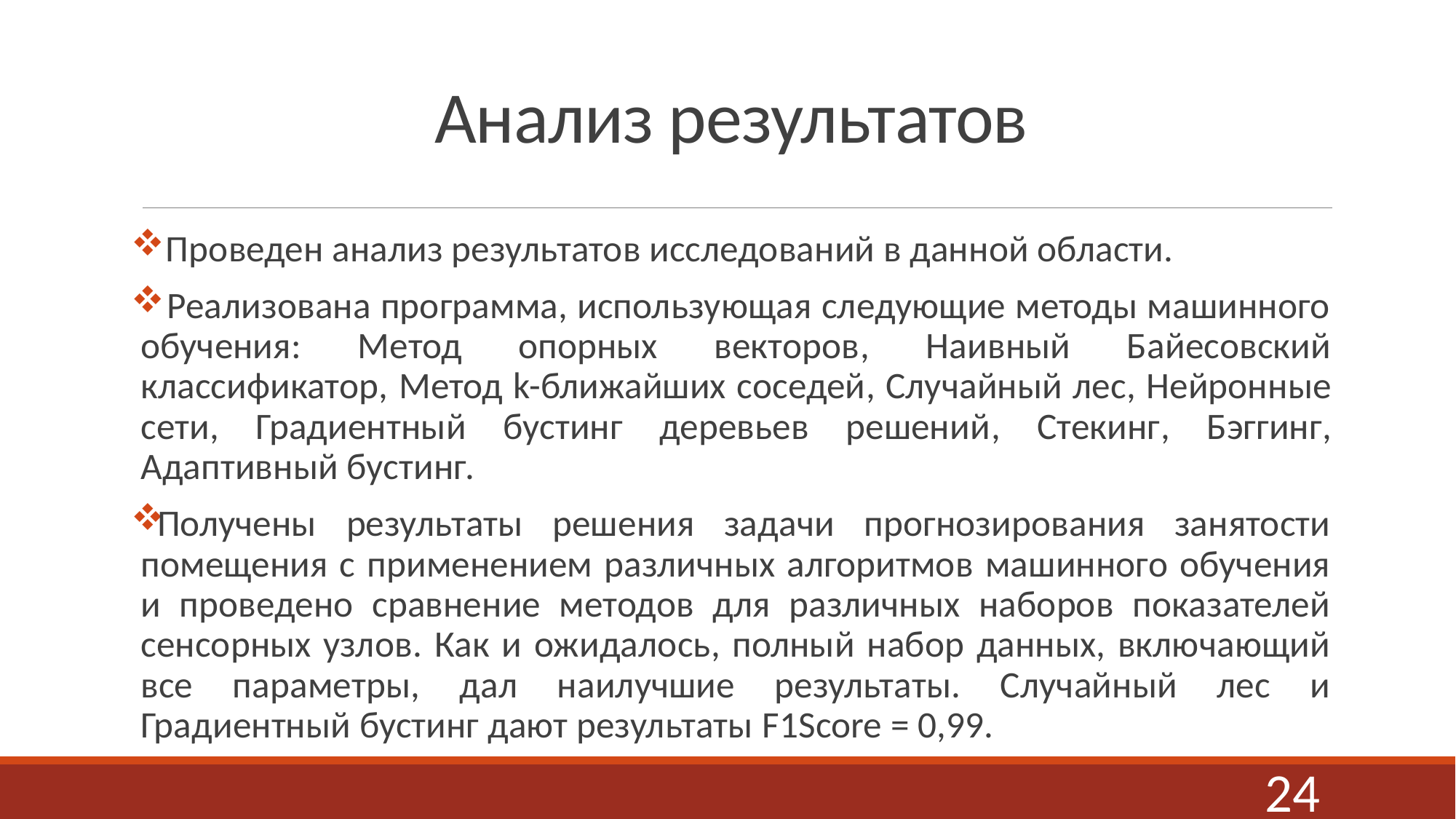

# Анализ результатов
 Проведен анализ результатов исследований в данной области.
 Реализована программа, использующая следующие методы машинного обучения: Метод опорных векторов, Наивный Байесовский классификатор, Метод k-ближайших соседей, Случайный лес, Нейронные сети, Градиентный бустинг деревьев решений, Стекинг, Бэггинг, Адаптивный бустинг.
Получены результаты решения задачи прогнозирования занятости помещения с применением различных алгоритмов машинного обучения и проведено сравнение методов для различных наборов показателей сенсорных узлов. Как и ожидалось, полный набор данных, включающий все параметры, дал наилучшие результаты. Случайный лес и Градиентный бустинг дают результаты F1Score = 0,99.
24